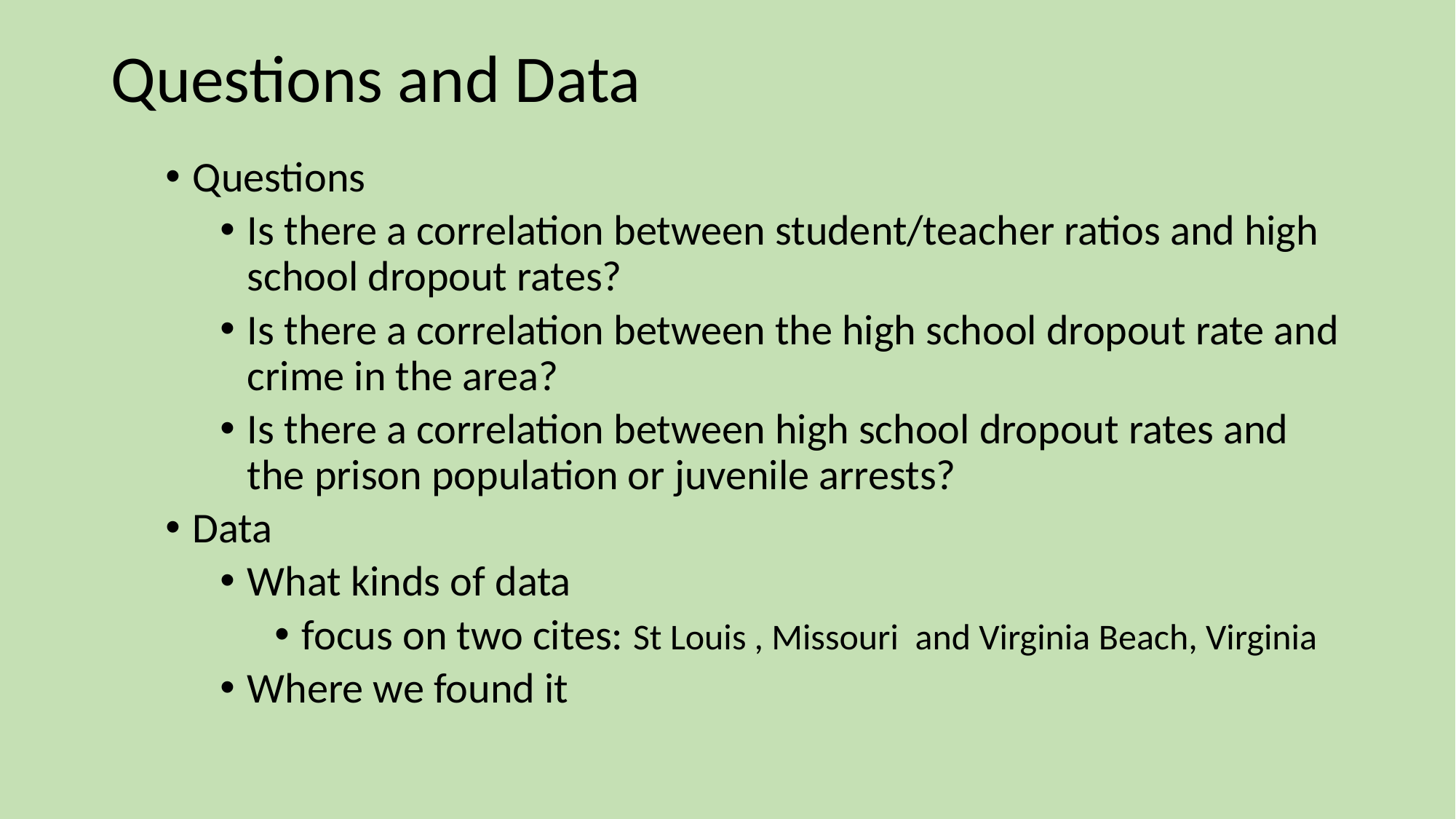

# Questions and Data
Questions
Is there a correlation between student/teacher ratios and high school dropout rates?
Is there a correlation between the high school dropout rate and crime in the area?
Is there a correlation between high school dropout rates and the prison population or juvenile arrests?
Data
What kinds of data
focus on two cites: St Louis , Missouri  and Virginia Beach, Virginia
Where we found it